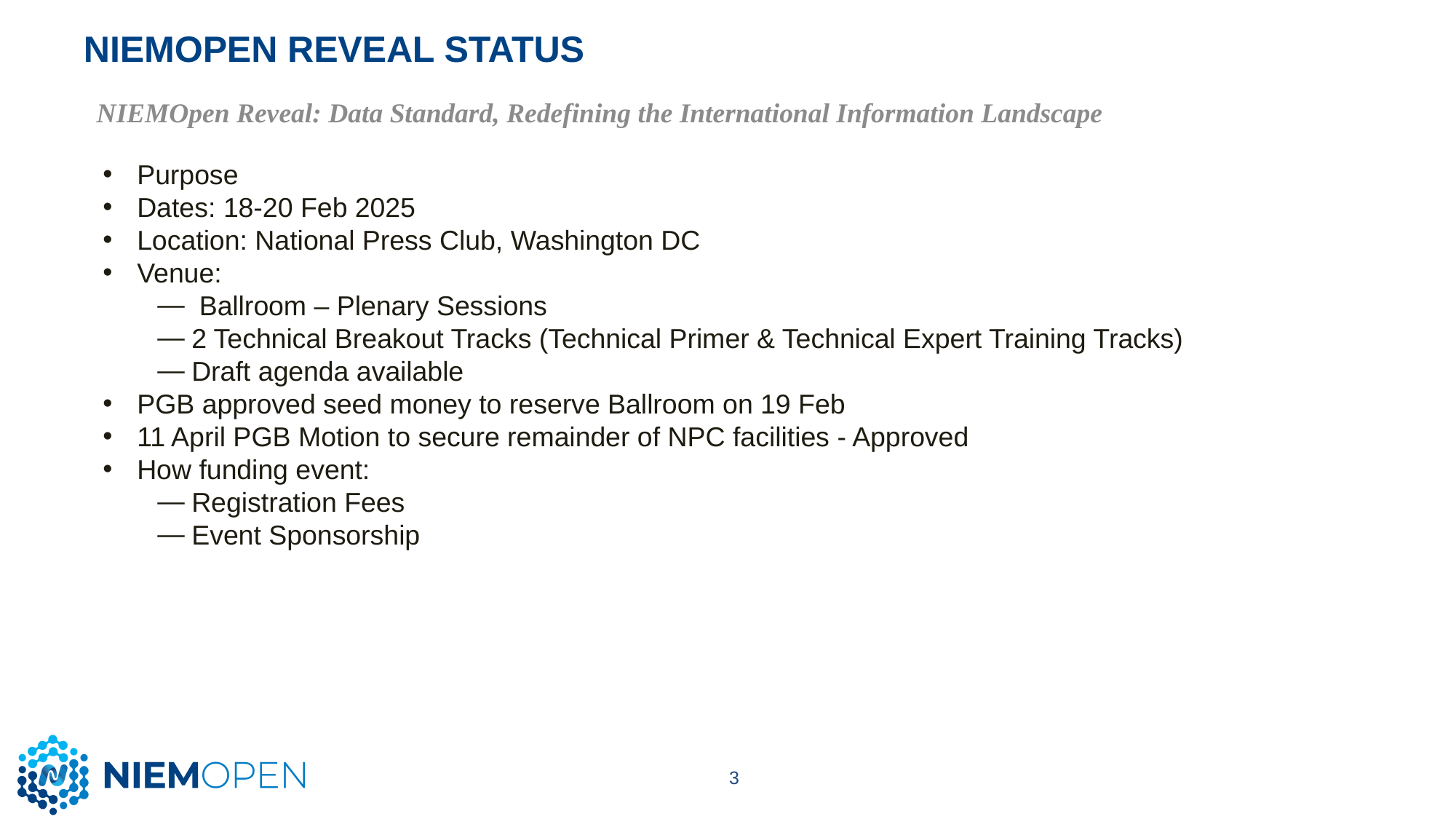

# NIEMOPEN REVEAL STATUS
NIEMOpen Reveal: Data Standard, Redefining the International Information Landscape

Purpose
Dates: 18-20 Feb 2025
Location: National Press Club, Washington DC
Venue:
 Ballroom – Plenary Sessions
2 Technical Breakout Tracks (Technical Primer & Technical Expert Training Tracks)
Draft agenda available
PGB approved seed money to reserve Ballroom on 19 Feb
11 April PGB Motion to secure remainder of NPC facilities - Approved
How funding event:
Registration Fees
Event Sponsorship

3